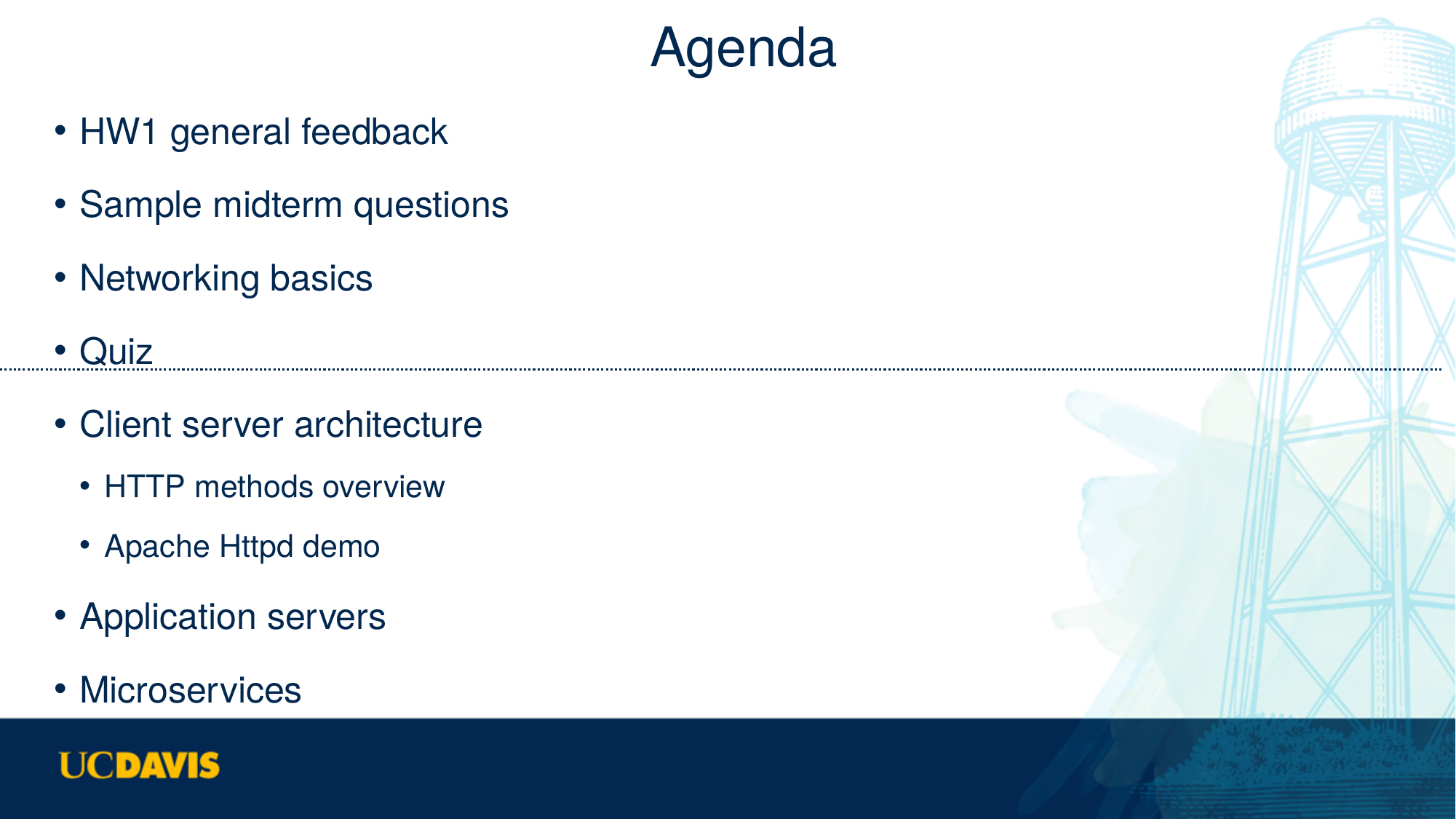

# Agenda
HW1 general feedback
Sample midterm questions
Networking basics
Quiz
Client server architecture
HTTP methods overview
Apache Httpd demo
Application servers
Microservices